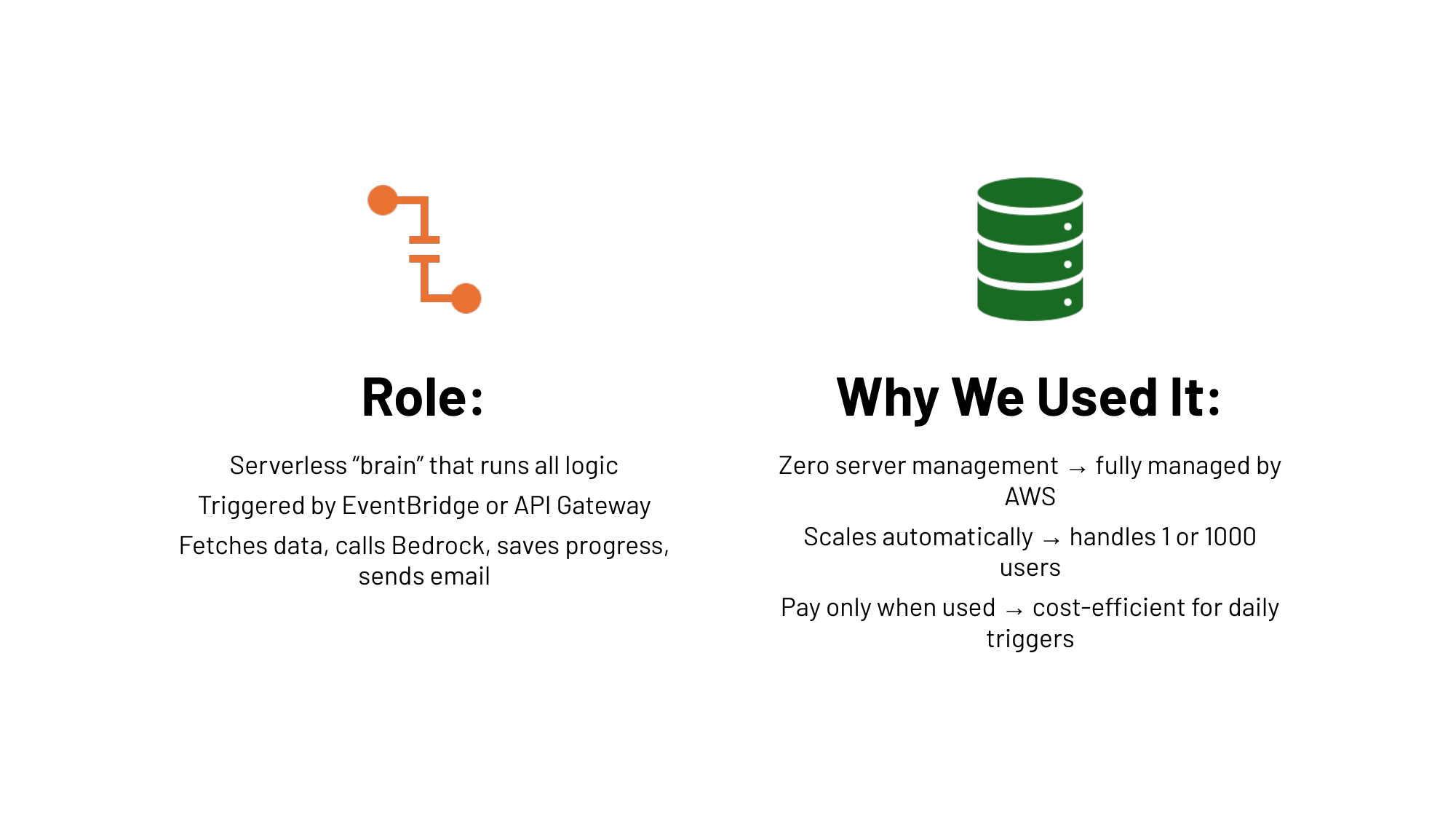

Role:
Serverless “brain” that runs all logic
Triggered by EventBridge or API Gateway
Fetches data, calls Bedrock, saves progress, sends email
Why We Used It:
Zero server management → fully managed by AWS
Scales automatically → handles 1 or 1000 users
Pay only when used → cost-efficient for daily triggers